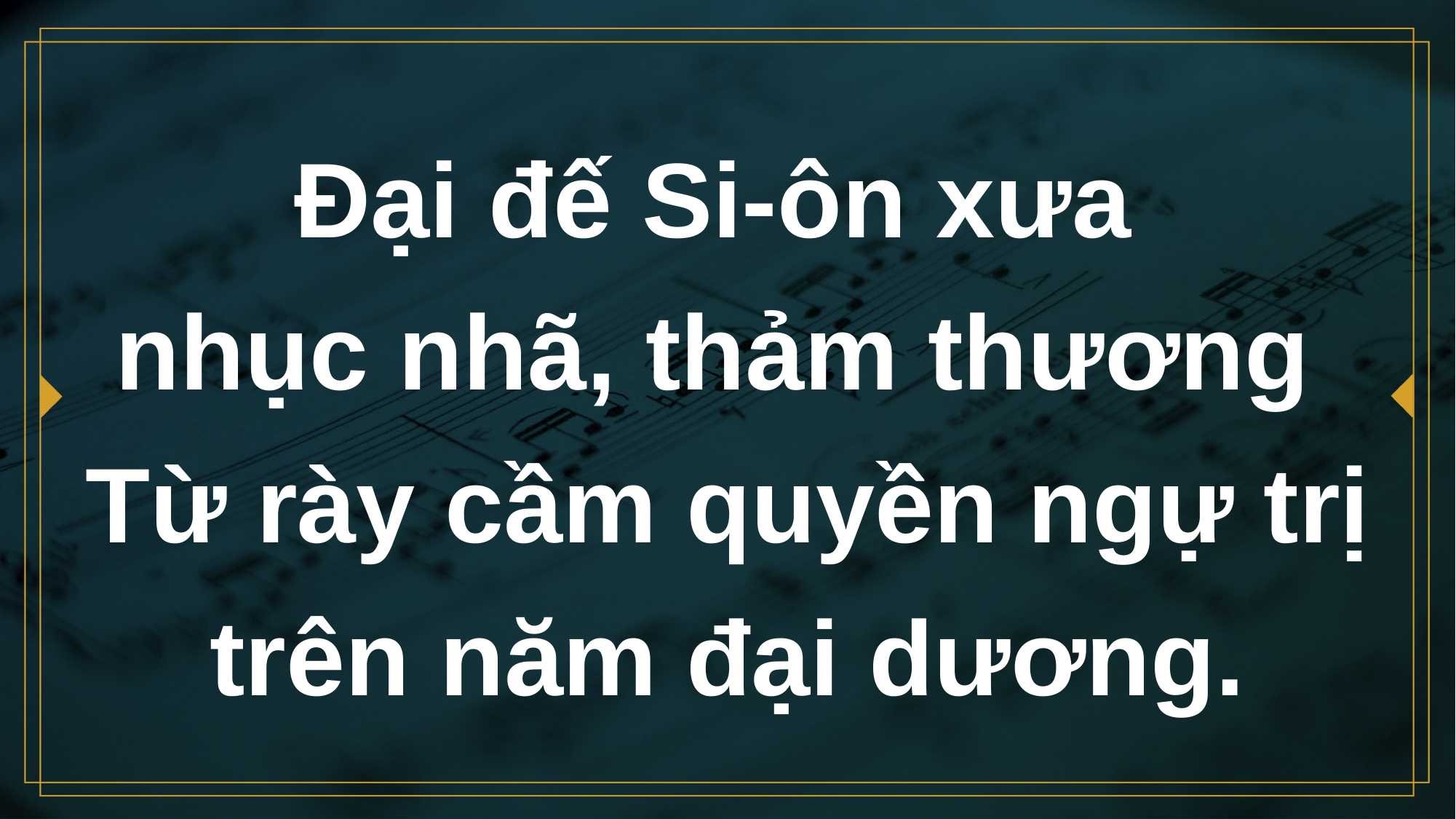

# Đại đế Si-ôn xưa nhục nhã, thảm thương Từ rày cầm quyền ngự trị trên năm đại dương.